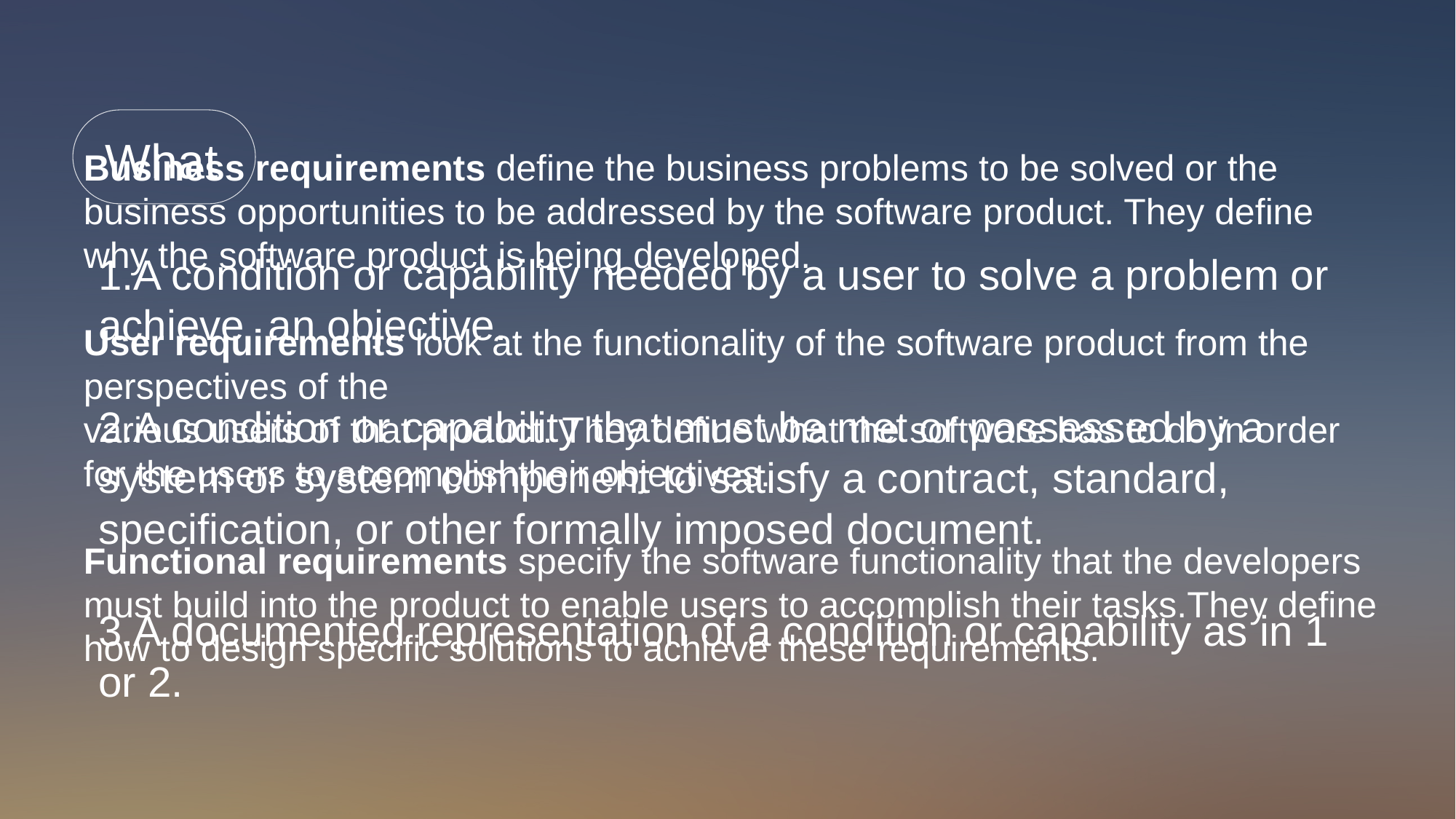

What

1.A condition or capability needed by a user to solve a problem or achieve  an objective.

2.A condition or capability that must be met or possessed by a system or system component to satisfy a contract, standard, specification, or other formally imposed document.

3.A documented representation of a condition or capability as in 1 or 2.

Business requirements define the business problems to be solved or the business opportunities to be addressed by the software product. They define why the software product is being developed.

User requirements look at the functionality of the software product from the perspectives of the
various users of that product. They define what the software has to do in order for the users to accomplishtheir objectives.

Functional requirements specify the software functionality that the developers must build into the product to enable users to accomplish their tasks.They define how to design specific solutions to achieve these requirements.